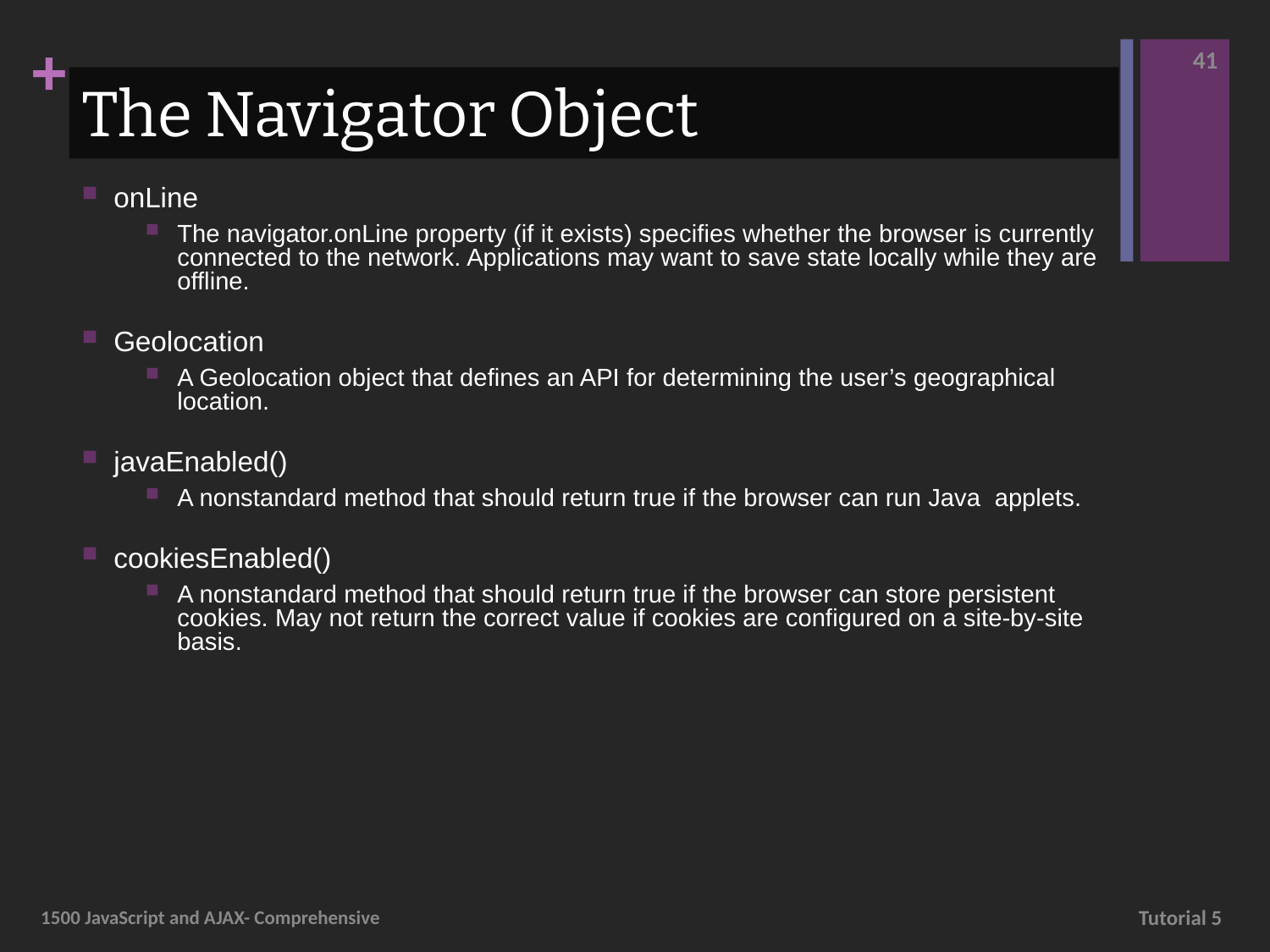

41
# The Navigator Object
onLine
The navigator.onLine property (if it exists) specifies whether the browser is currently connected to the network. Applications may want to save state locally while they are offline.
Geolocation
A Geolocation object that defines an API for determining the user’s geographical location.
javaEnabled()
A nonstandard method that should return true if the browser can run Java  applets.
cookiesEnabled()
A nonstandard method that should return true if the browser can store persistent cookies. May not return the correct value if cookies are configured on a site-by-site basis.
1500 JavaScript and AJAX- Comprehensive
Tutorial 5